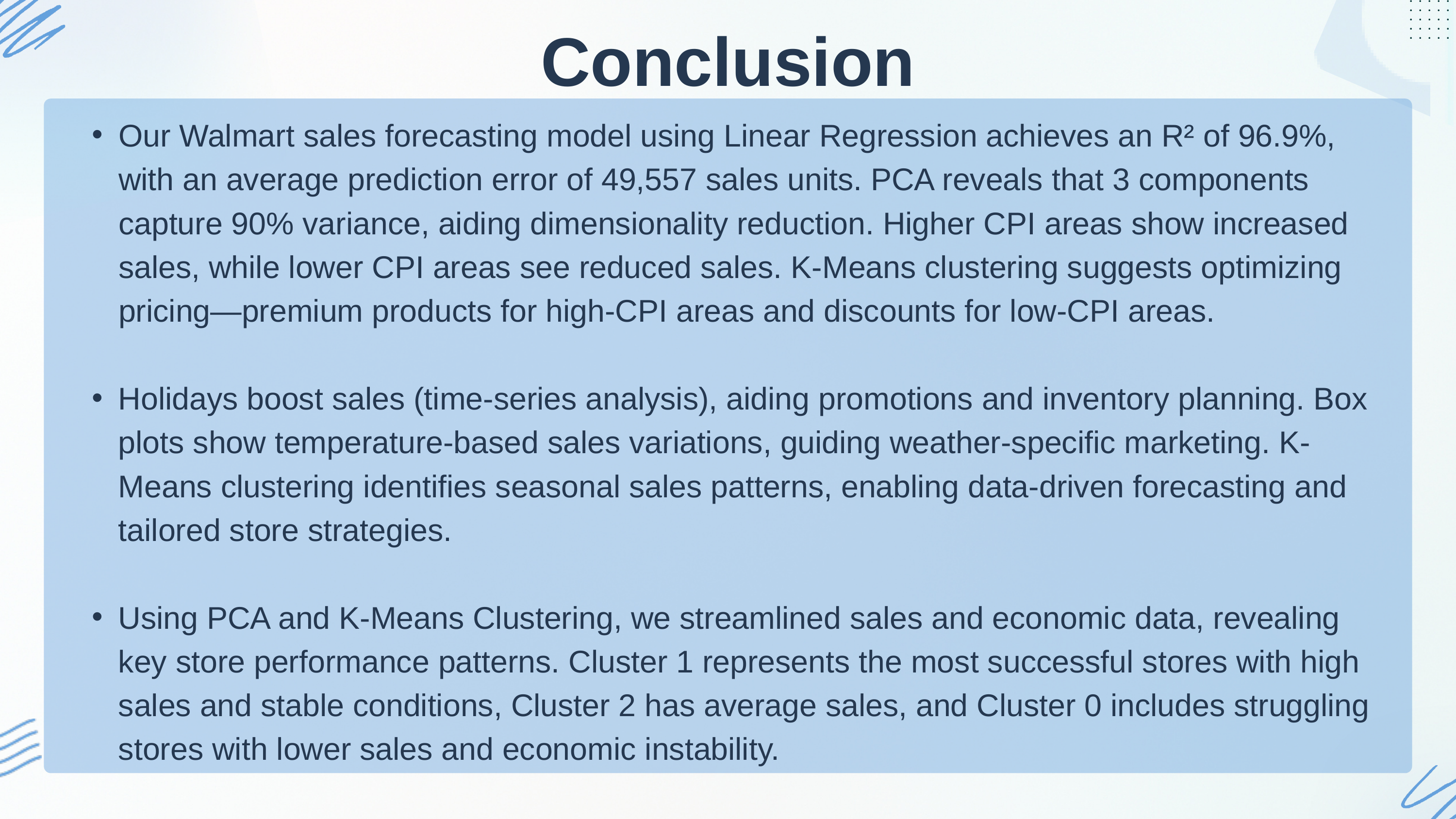

Conclusion

Our Walmart sales forecasting model using Linear Regression achieves an R² of 96.9%, with an average prediction error of 49,557 sales units. PCA reveals that 3 components capture 90% variance, aiding dimensionality reduction. Higher CPI areas show increased sales, while lower CPI areas see reduced sales. K-Means clustering suggests optimizing pricing—premium products for high-CPI areas and discounts for low-CPI areas.

Holidays boost sales (time-series analysis), aiding promotions and inventory planning. Box plots show temperature-based sales variations, guiding weather-specific marketing. K-Means clustering identifies seasonal sales patterns, enabling data-driven forecasting and tailored store strategies.

Using PCA and K-Means Clustering, we streamlined sales and economic data, revealing key store performance patterns. Cluster 1 represents the most successful stores with high sales and stable conditions, Cluster 2 has average sales, and Cluster 0 includes struggling stores with lower sales and economic instability.